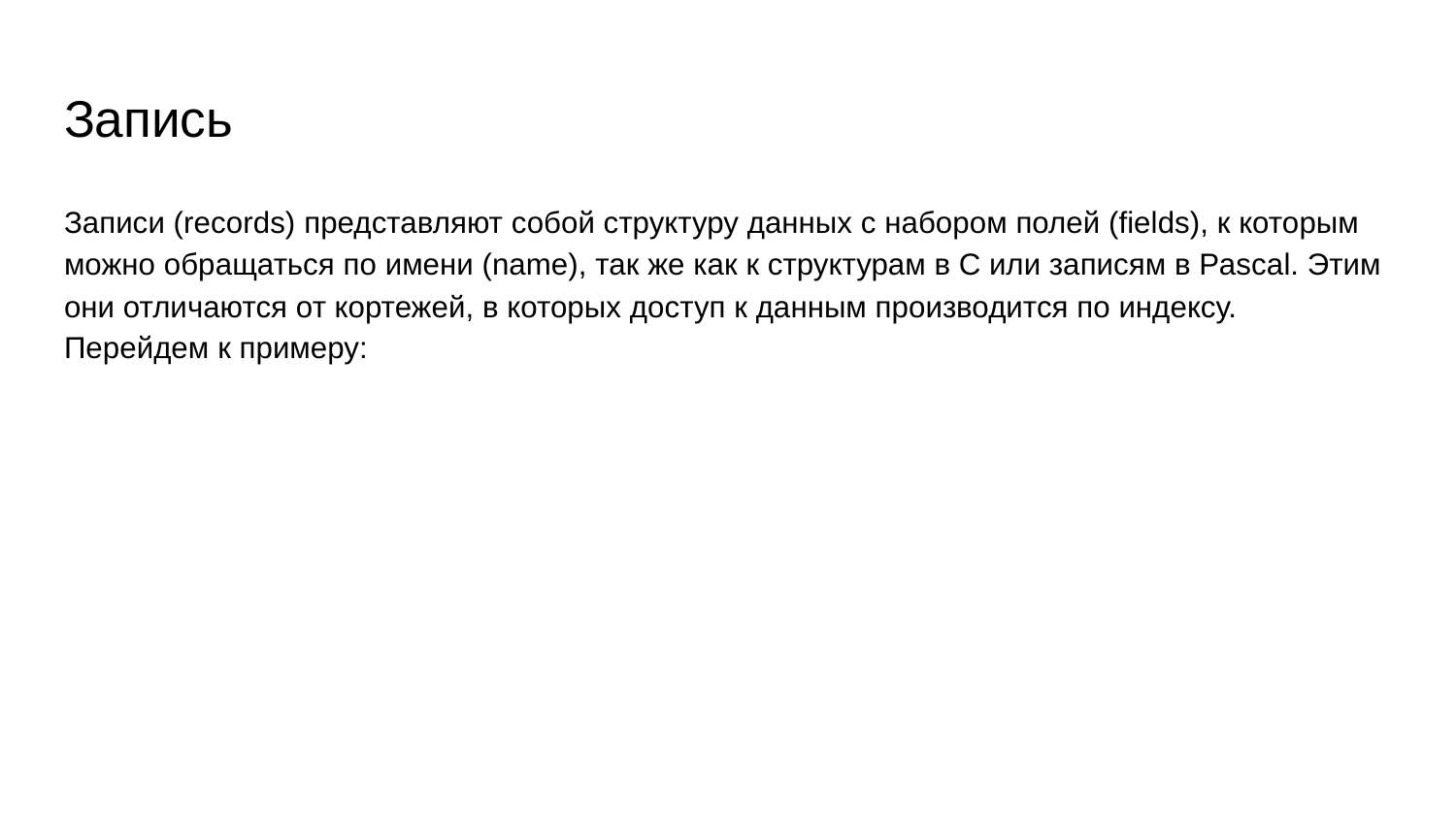

# Запись
Записи (records) представляют собой структуру данных с набором полей (fields), к которым можно обращаться по имени (name), так же как к структурам в С или записям в Pascal. Этим они отличаются от кортежей, в которых доступ к данным производится по индексу.
Перейдем к примеру: